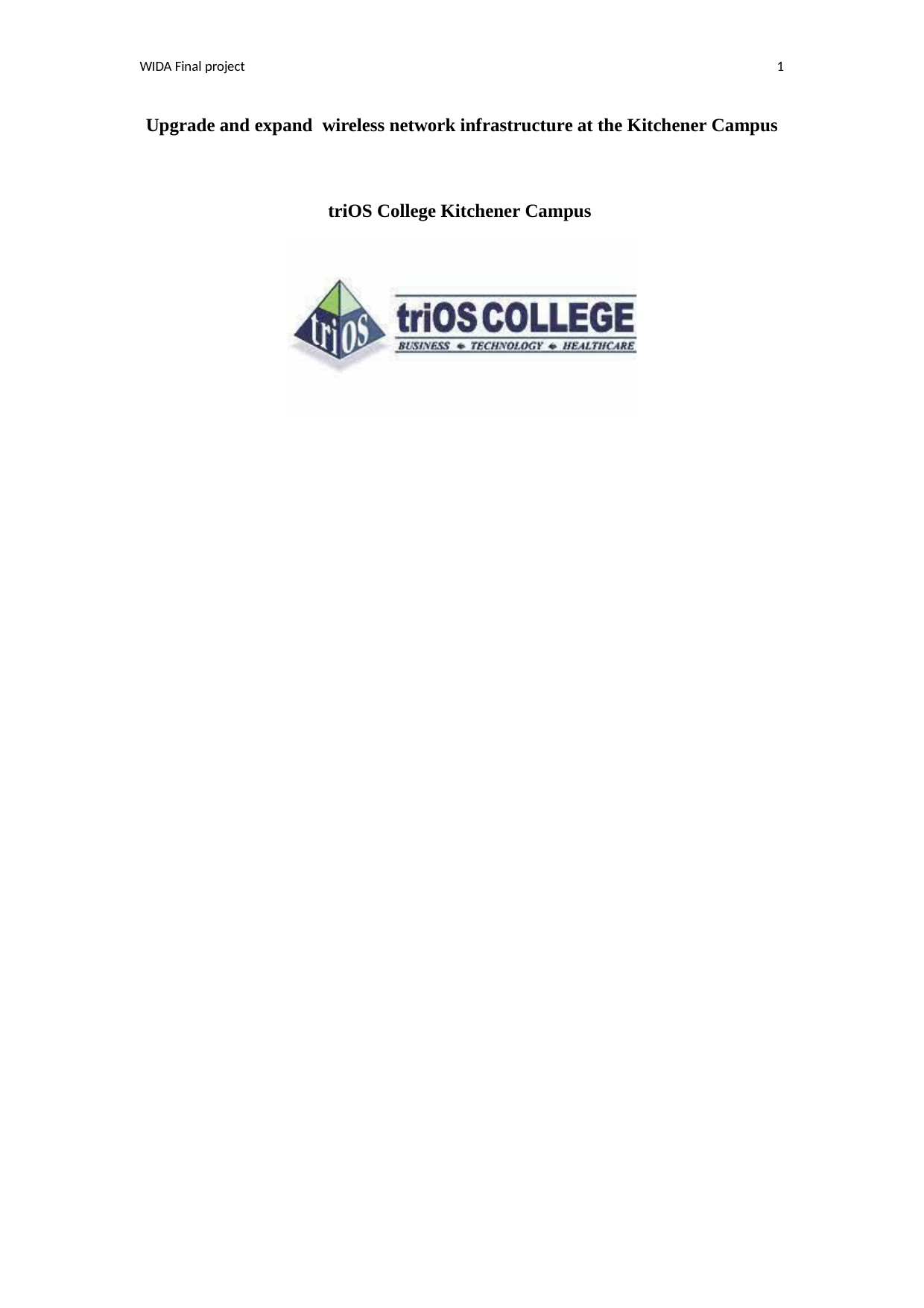

WIDA Final project
1
Upgrade and expand  wireless network infrastructure at the Kitchener Campus
triOS College Kitchener Campus